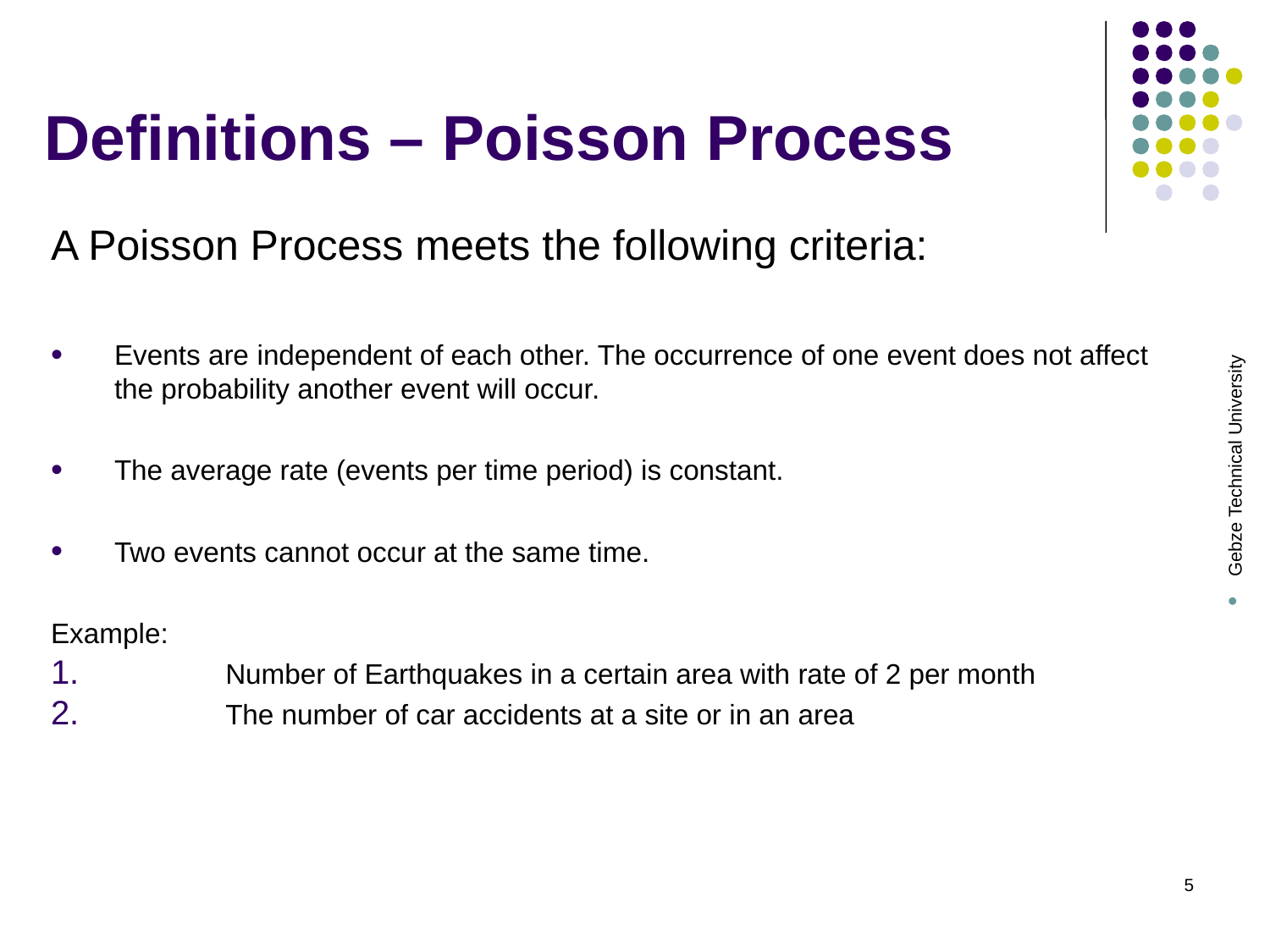

# Definitions – Poisson Process
A Poisson Process meets the following criteria:

Events are independent of each other. The occurrence of one event does not affect the probability another event will occur.

The average rate (events per time period) is constant.

Two events cannot occur at the same time.

Example:
	Number of Earthquakes in a certain area with rate of 2 per month
	The number of car accidents at a site or in an area

Gebze Technical University
5